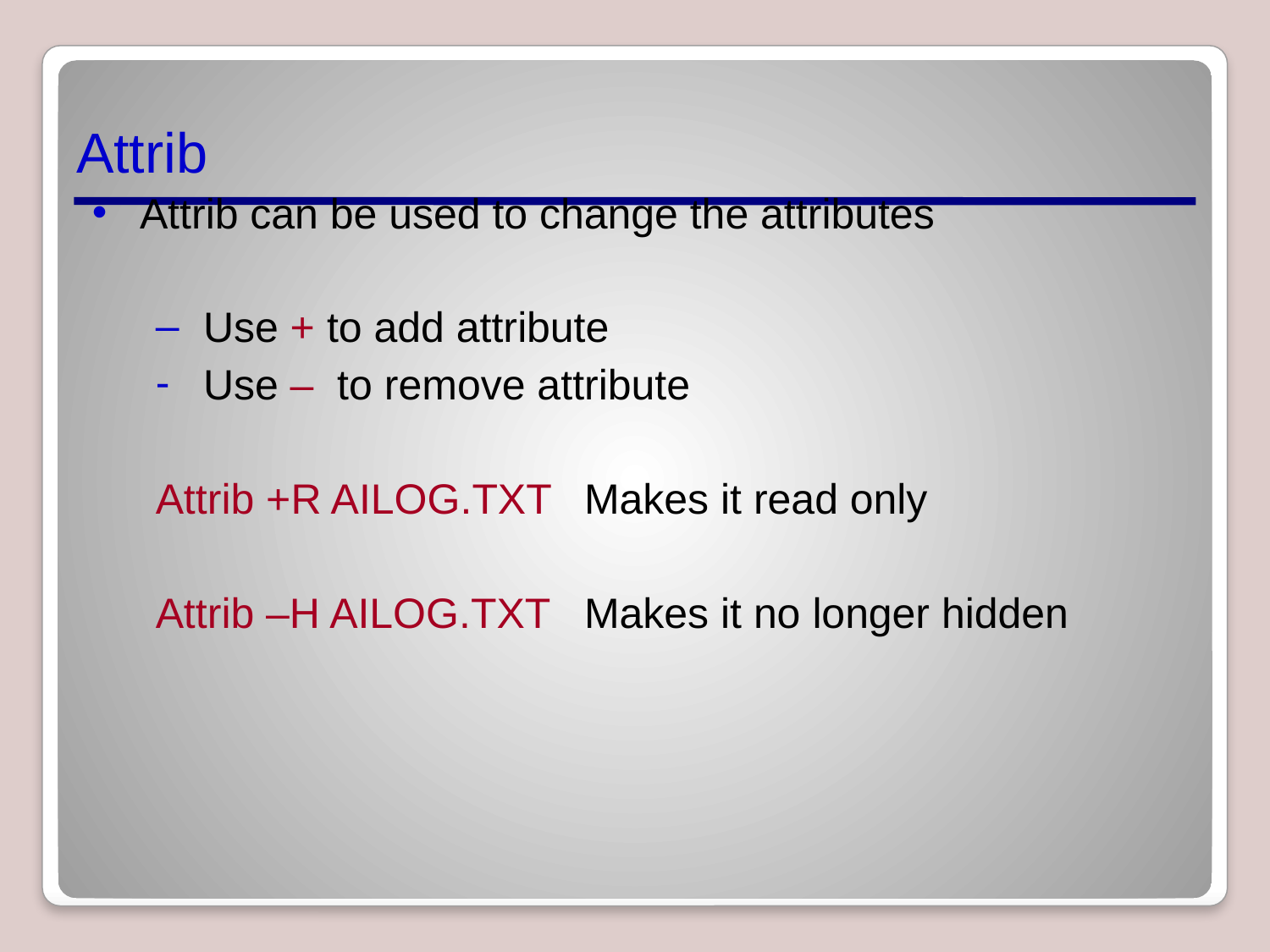

# Attrib
Attrib can be used to change the attributes

Use + to add attribute
Use –  to remove attribute

Attrib +R AILOG.TXT	Makes it read only

Attrib –H AILOG.TXT	Makes it no longer hidden